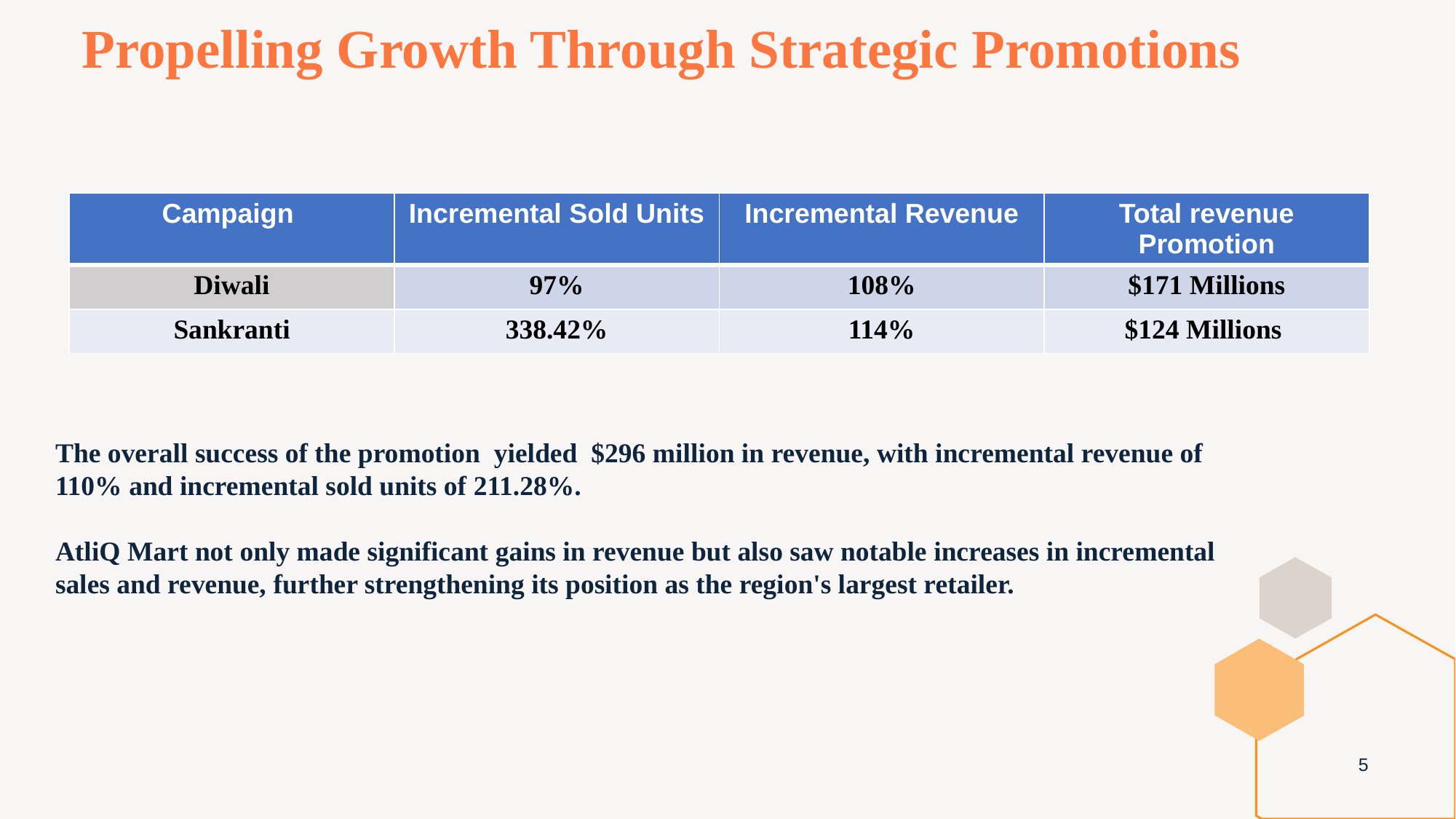

# Propelling Growth Through Strategic Promotions
| Campaign | Incremental Sold Units | Incremental Revenue | Total revenue Promotion |
| --- | --- | --- | --- |
| Diwali | 97% | 108% | $171 Millions |
| Sankranti | 338.42% | 114% | $124 Millions |
The overall success of the promotion  yielded  $296 million in revenue, with incremental revenue of 110% and incremental sold units of 211.28%.

AtliQ Mart not only made significant gains in revenue but also saw notable increases in incremental sales and revenue, further strengthening its position as the region's largest retailer.
5